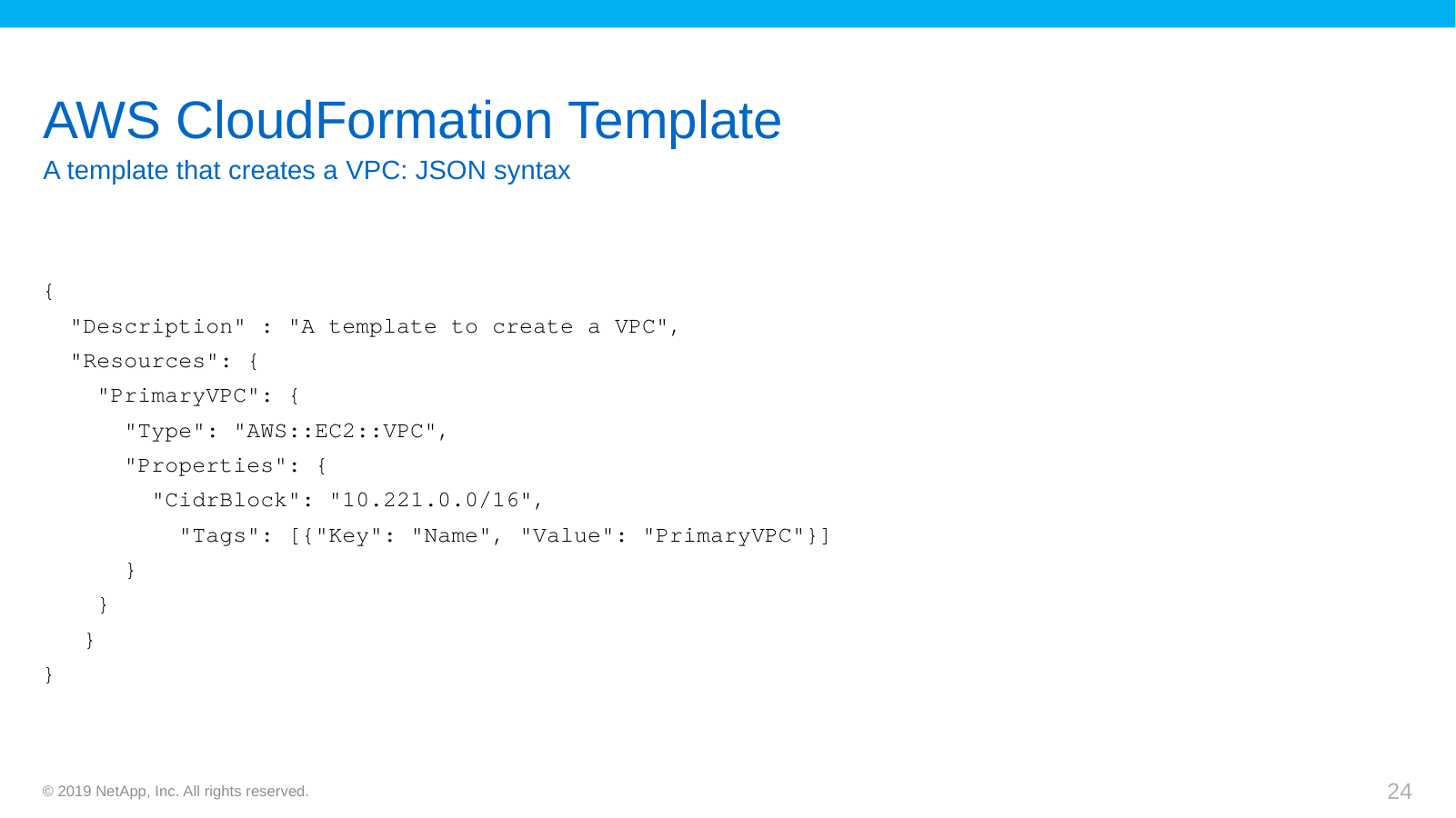

# AWS CloudFormation Template
A template that creates a VPC: JSON syntax
{
  "Description" : "A template to create a VPC",
  "Resources": {
    "PrimaryVPC": {
      "Type": "AWS::EC2::VPC",
      "Properties": {
        "CidrBlock": "10.221.0.0/16",
	"Tags": [{"Key": "Name", "Value": "PrimaryVPC"}]
      }
    }
   }
}
© 2019 NetApp, Inc. All rights reserved.

24